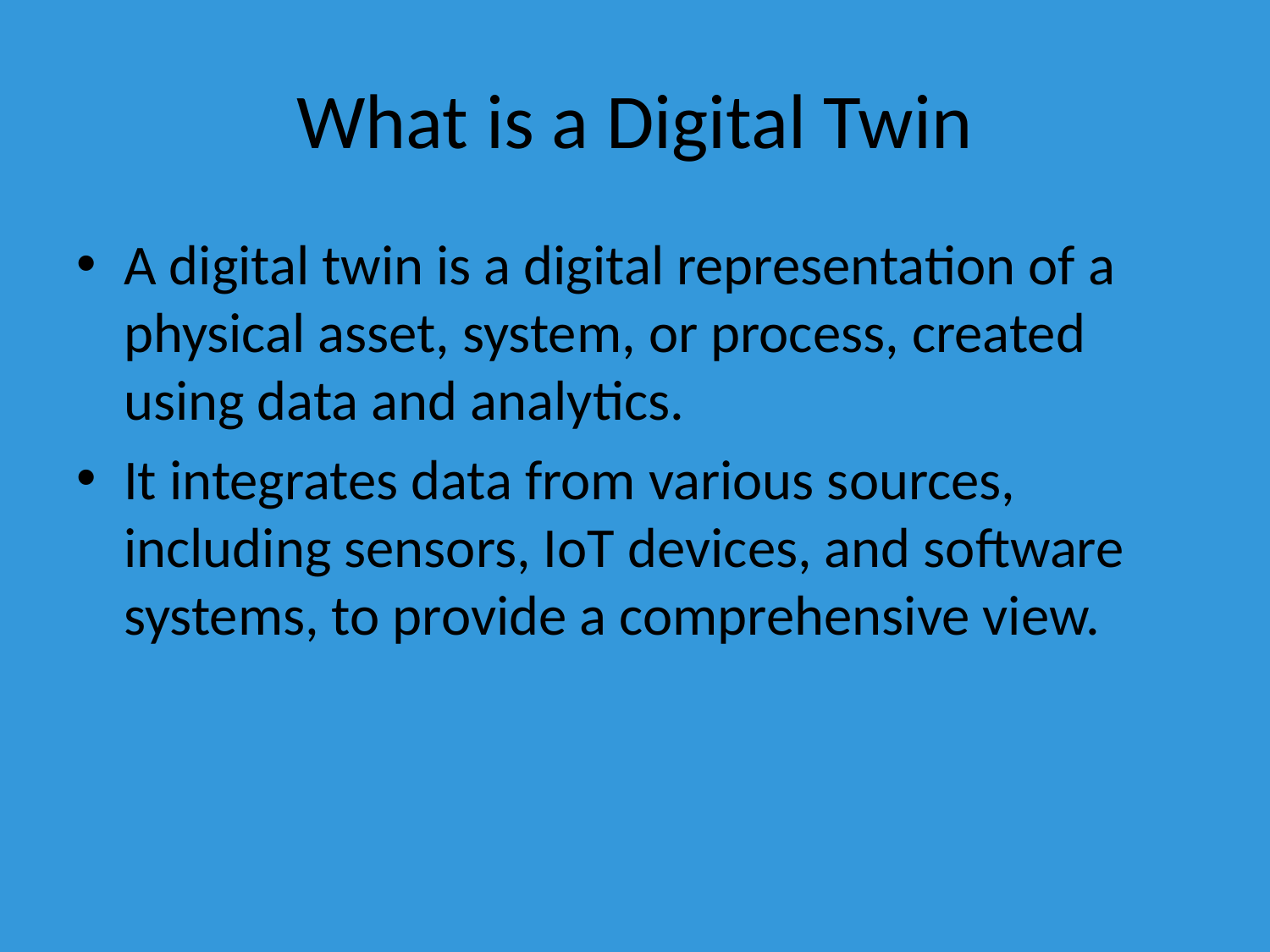

# What is a Digital Twin
A digital twin is a digital representation of a physical asset, system, or process, created using data and analytics.
It integrates data from various sources, including sensors, IoT devices, and software systems, to provide a comprehensive view.